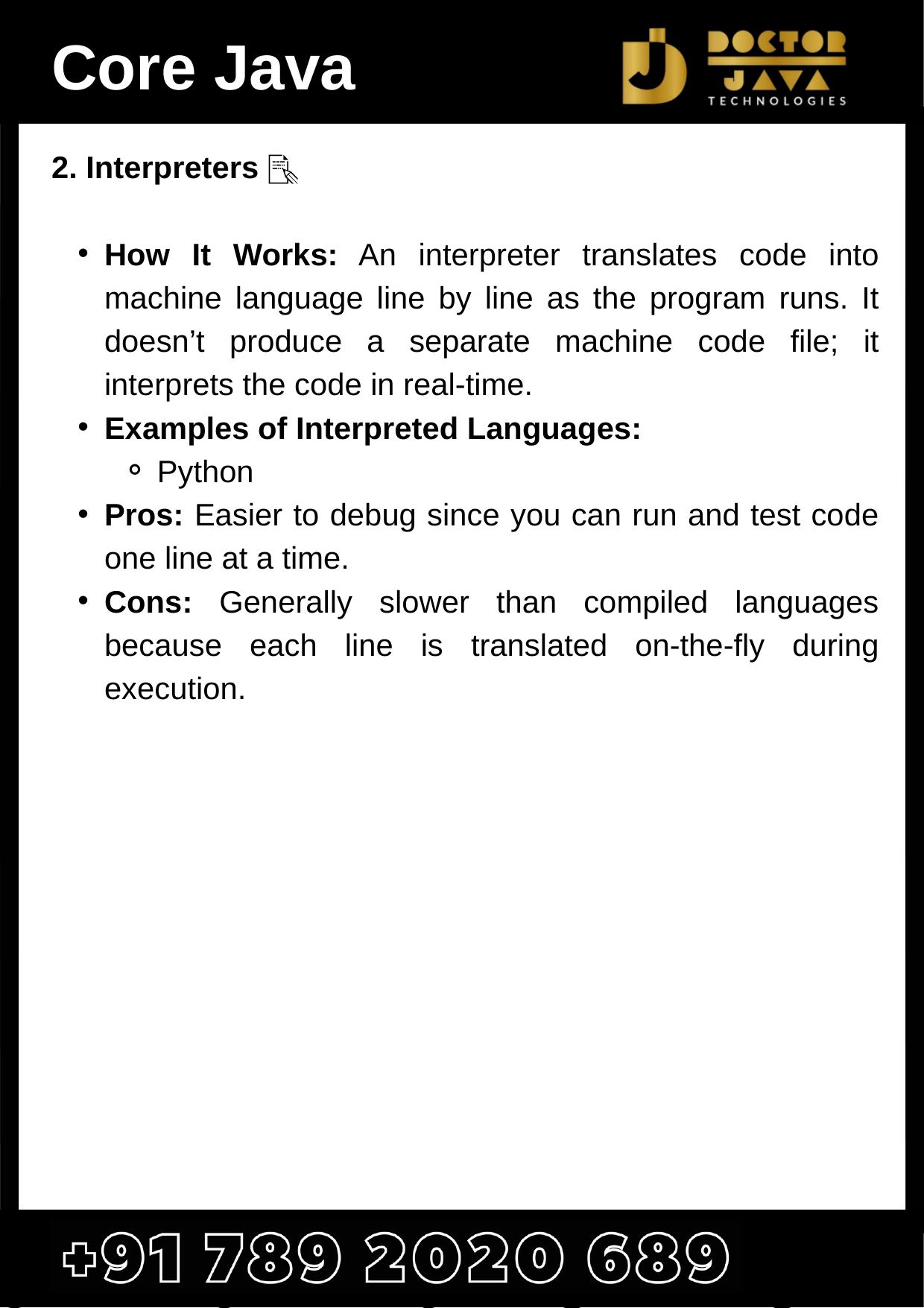

Core Java

2. Interpreters 📝

How It Works: An interpreter translates code into machine language line by line as the program runs. It doesn’t produce a separate machine code file; it interprets the code in real-time.
Examples of Interpreted Languages:
Python
Pros: Easier to debug since you can run and test code one line at a time.
Cons: Generally slower than compiled languages because each line is translated on-the-fly during execution.